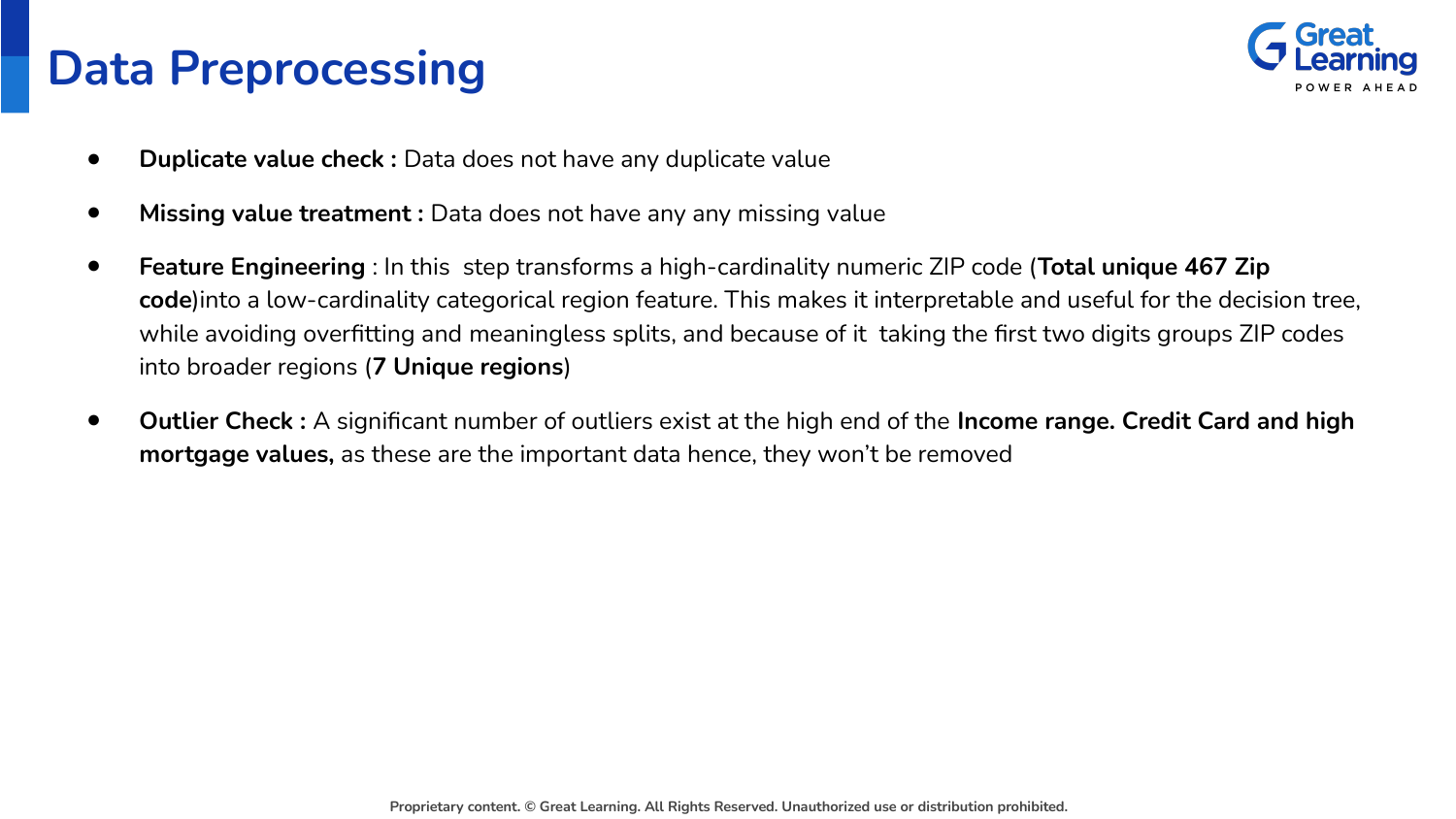

# Data Preprocessing
Duplicate value check : Data does not have any duplicate value
Missing value treatment : Data does not have any any missing value
Feature Engineering : In this  step transforms a high-cardinality numeric ZIP code (Total unique 467 Zip code)into a low-cardinality categorical region feature. This makes it interpretable and useful for the decision tree, while avoiding overfitting and meaningless splits, and because of it  taking the first two digits groups ZIP codes into broader regions (7 Unique regions)
Outlier Check : A significant number of outliers exist at the high end of the Income range. Credit Card and high mortgage values, as these are the important data hence, they won’t be removed